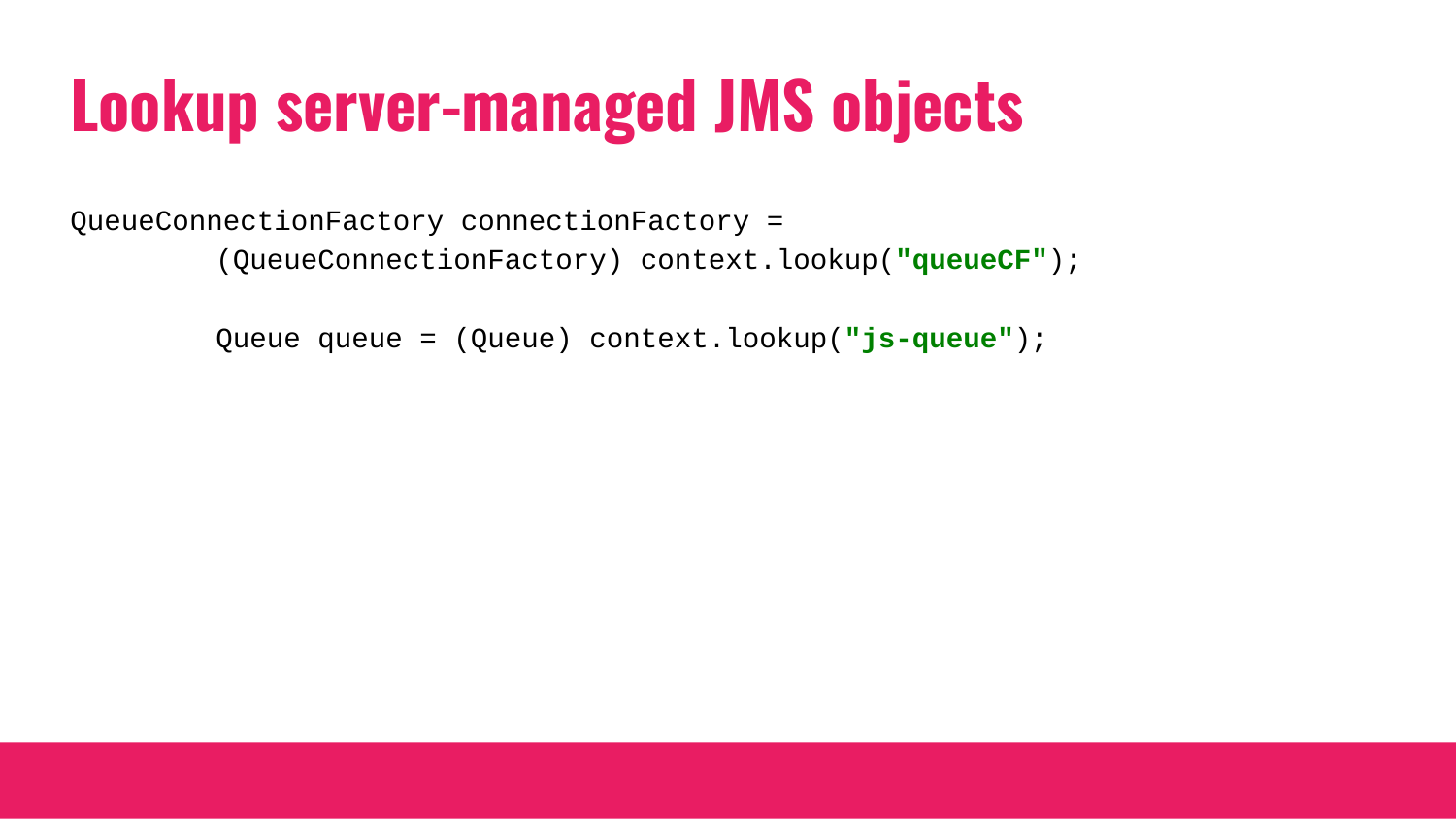

# Lookup server-managed JMS objects
QueueConnectionFactory connectionFactory =
(QueueConnectionFactory) context.lookup("queueCF");

Queue queue = (Queue) context.lookup("js-queue");